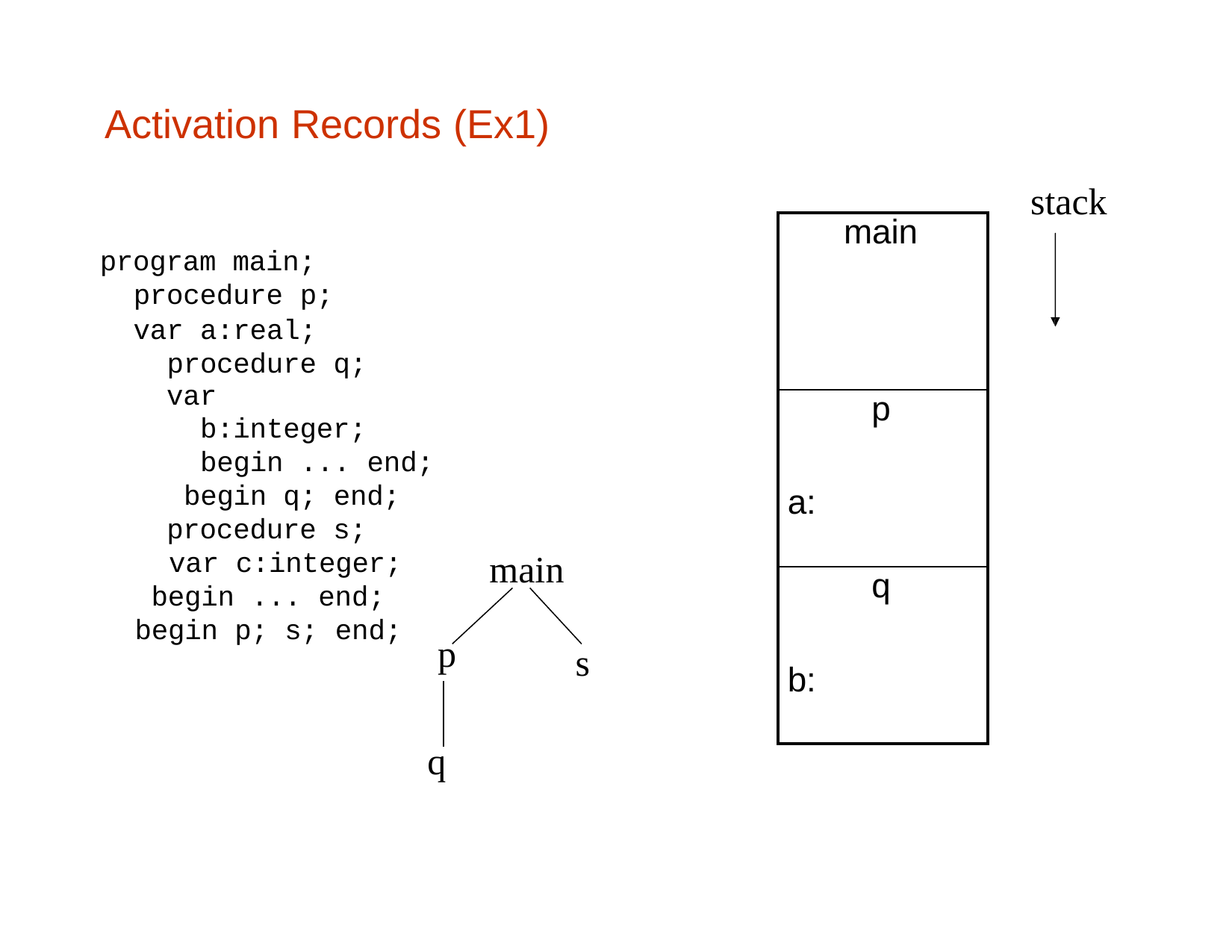

# Activation Records (Ex1)
stack
| main |
| --- |
| p a: |
| q b: |

program main;  procedure p;
var a:real;  procedure q;
var b:integer;
begin ... end;  begin q; end;
procedure s;
var c:integer;  begin ... end;  begin p; s; end;
main

p
s

q